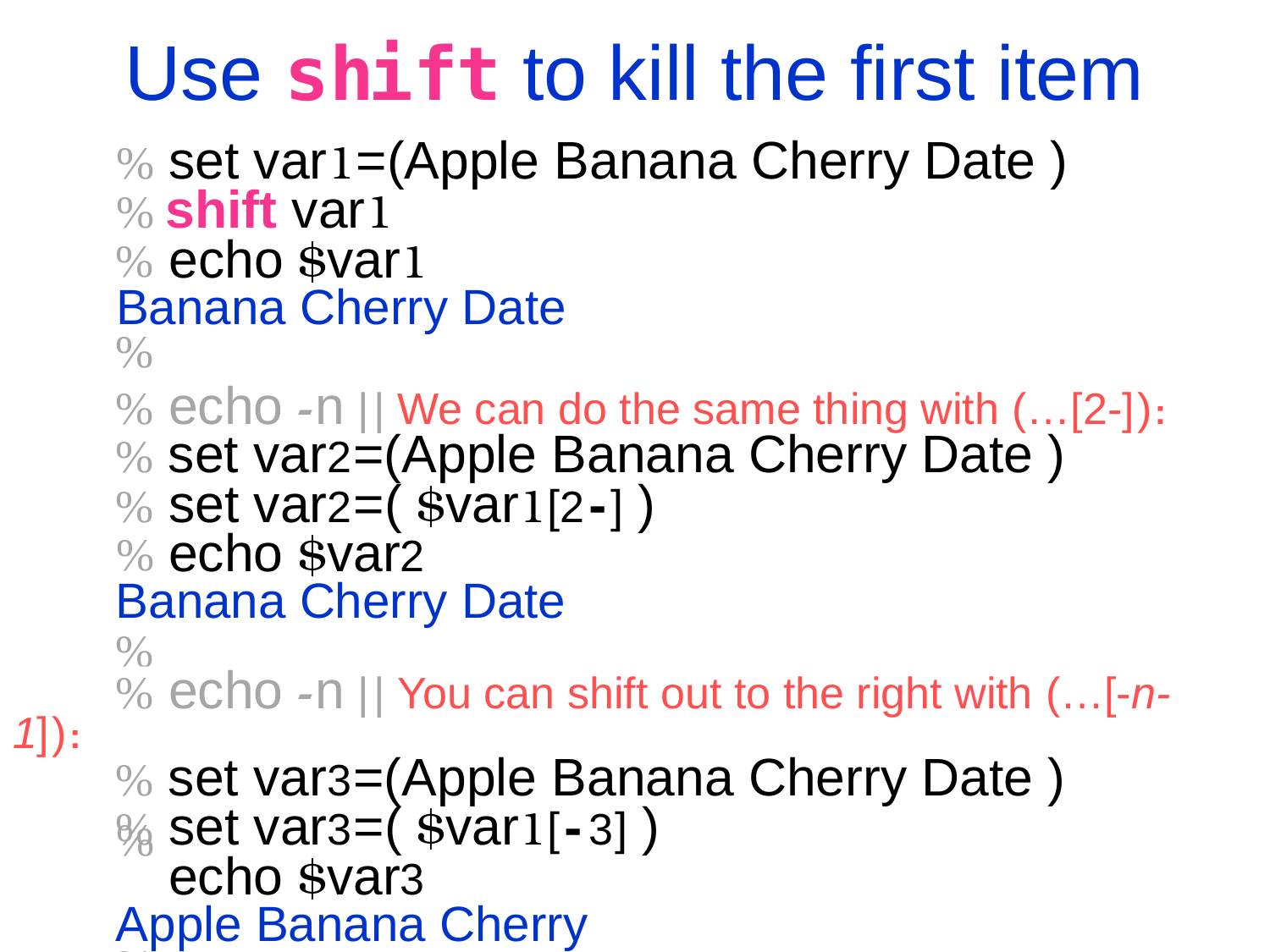

Use shift to kill the first item
% set var1=(Apple Banana Cherry Date )
% shift var1
% echo $var1
Banana Cherry Date
%
%
% echo -n | | We can do the same thing with (…[2-]):
% set var2=(Apple Banana Cherry Date )
% set var2=( $var1[2-] )
% echo $var2
Banana Cherry Date
%
%
% echo -n | | You can shift out to the right with (…[-n-1]):
% set var3=(Apple Banana Cherry Date )
% set var3=( $var1[-3] )
% echo $var3
Apple Banana Cherry
%
%